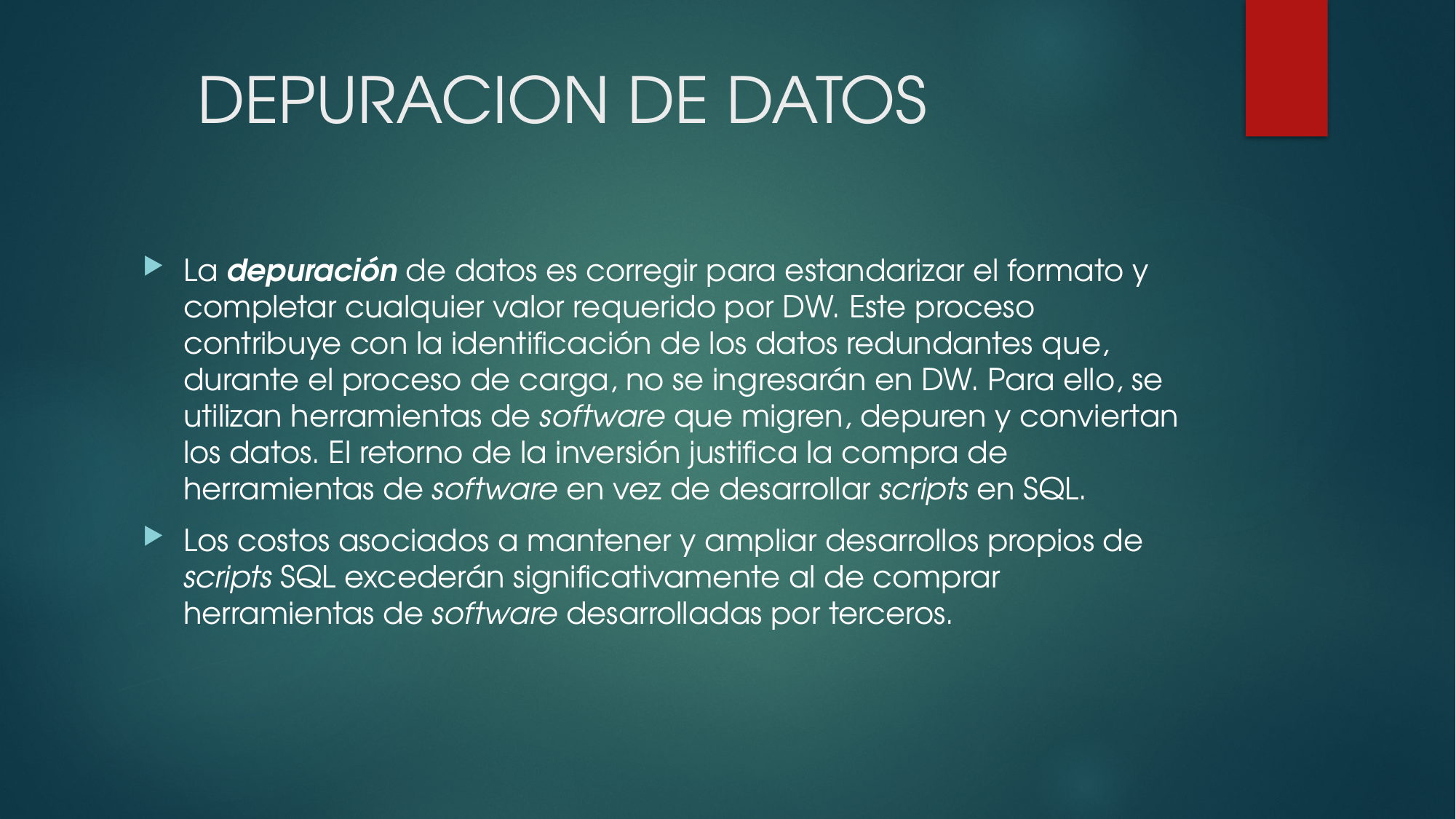

# DEPURACION DE DATOS
La depuración de datos es corregir para estandarizar el formato y completar cualquier valor requerido por DW. Este proceso contribuye con la identificación de los datos redundantes que, durante el proceso de carga, no se ingresarán en DW. Para ello, se utilizan herramientas de software que migren, depuren y conviertan los datos. El retorno de la inversión justifica la compra de herramientas de software en vez de desarrollar scripts en SQL.
Los costos asociados a mantener y ampliar desarrollos propios de scripts SQL excederán significativamente al de comprar herramientas de software desarrolladas por terceros.